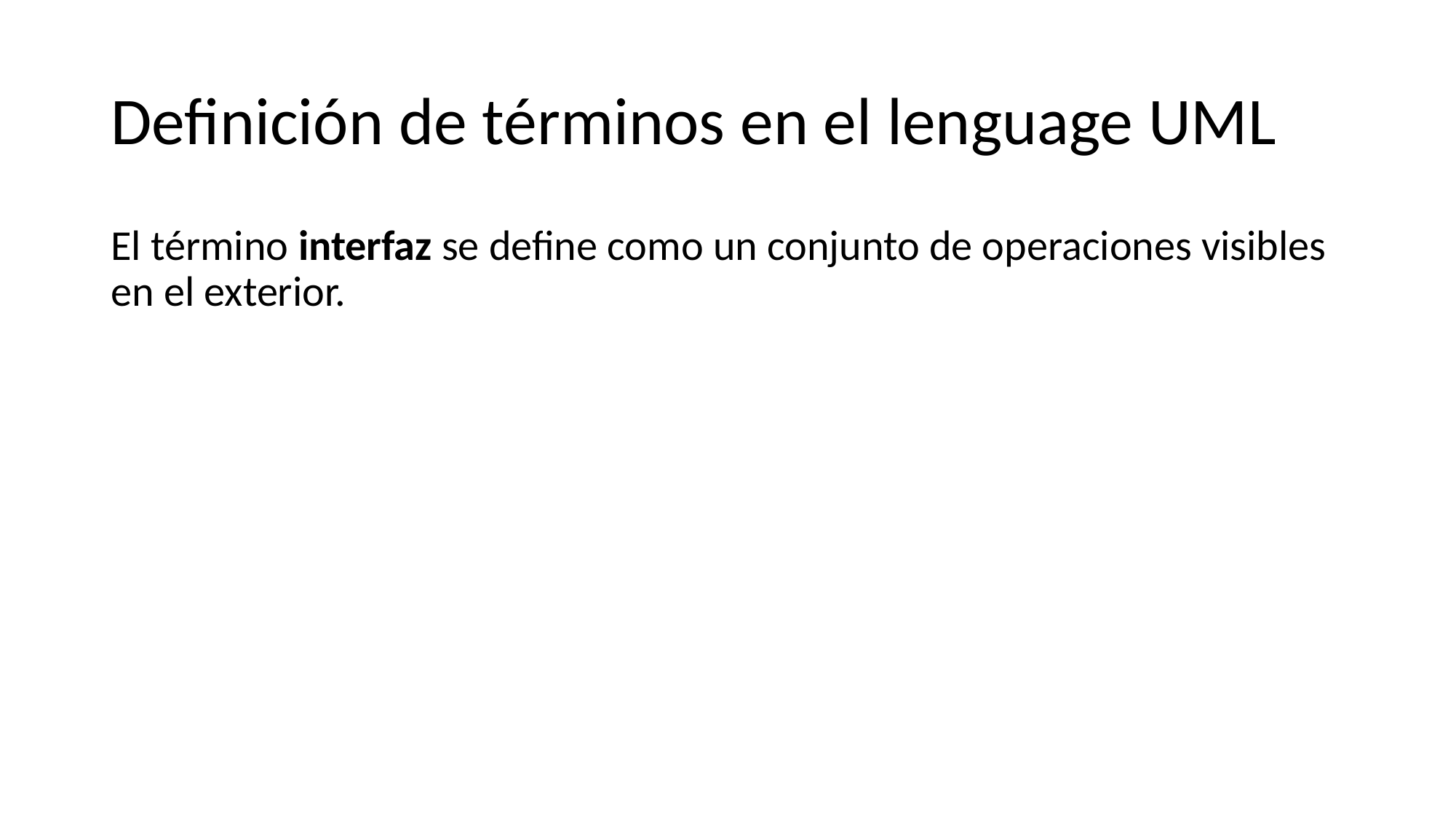

# Definición de términos en el lenguage UML
El término interfaz se define como un conjunto de operaciones visibles en el exterior.